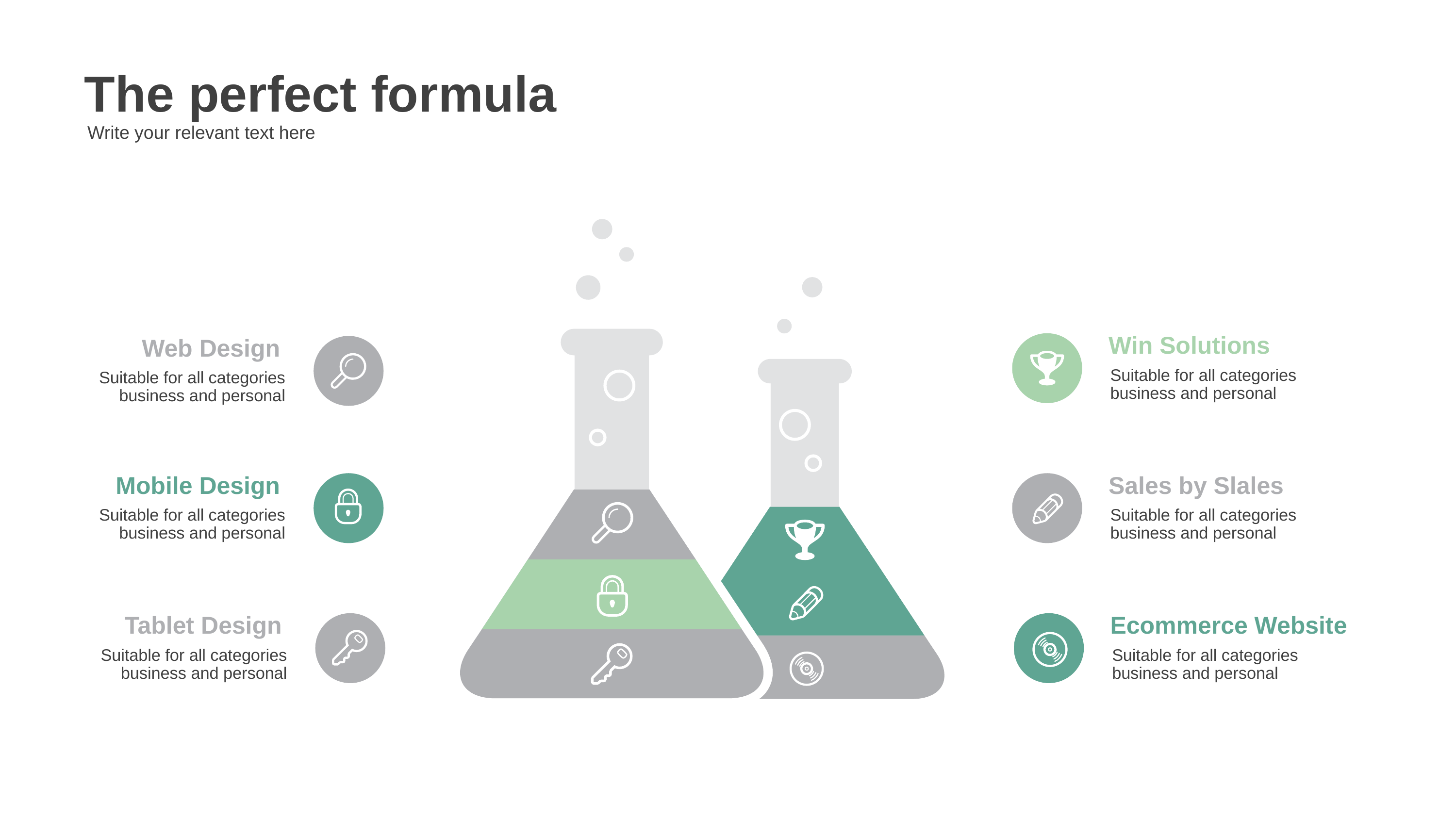

The perfect formula
Write your relevant text here

Win Solutions

Suitable for all categories business and personal
Web Design

Suitable for all categories business and personal

Mobile Design

Suitable for all categories business and personal
Sales by Slales

Suitable for all categories business and personal
Tablet Design

Suitable for all categories business and personal
Ecommerce Website

Suitable for all categories business and personal